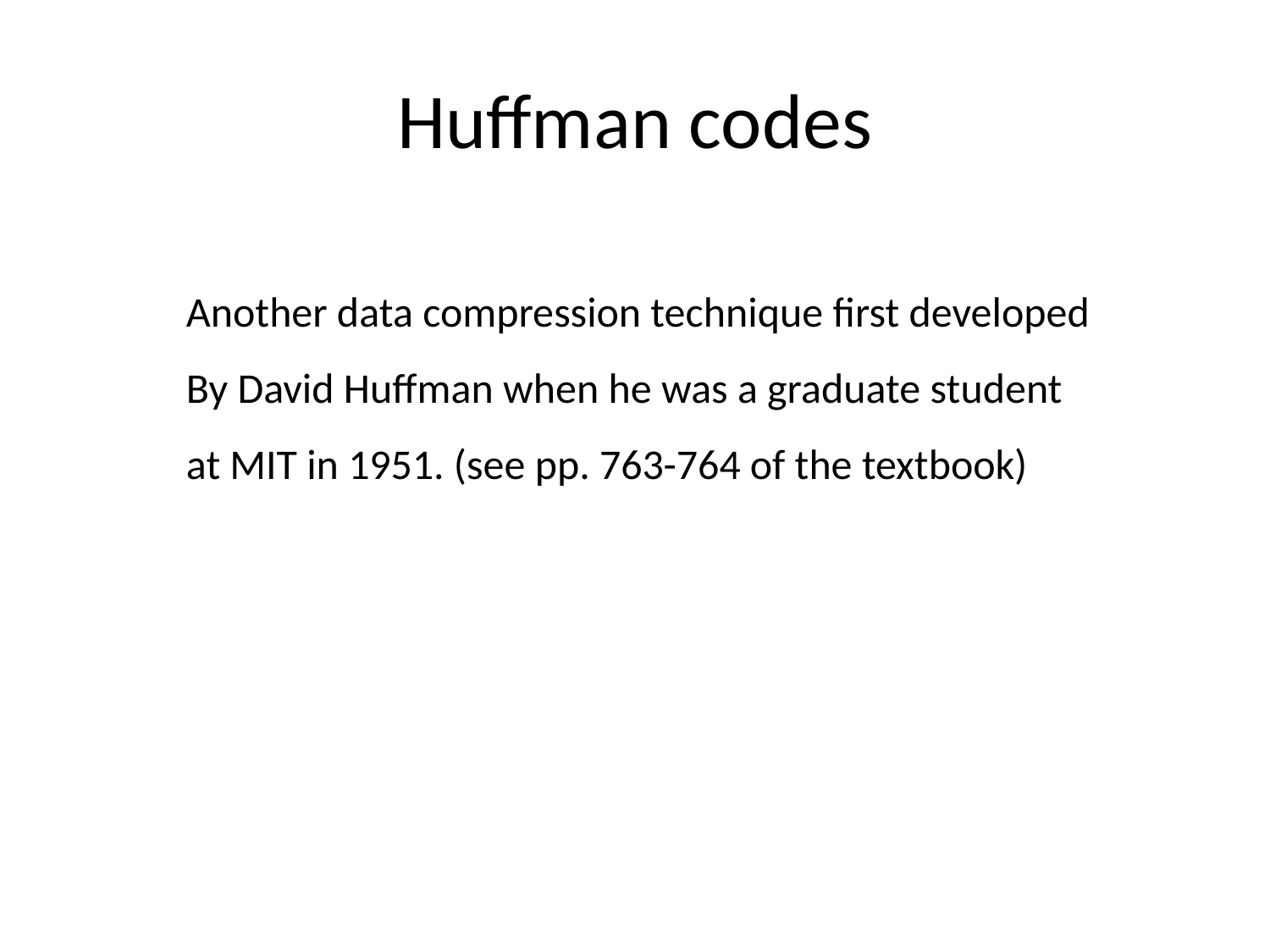

# Huffman codes
Another data compression technique first developed
By David Huffman when he was a graduate student
at MIT in 1951. (see pp. 763-764 of the textbook)